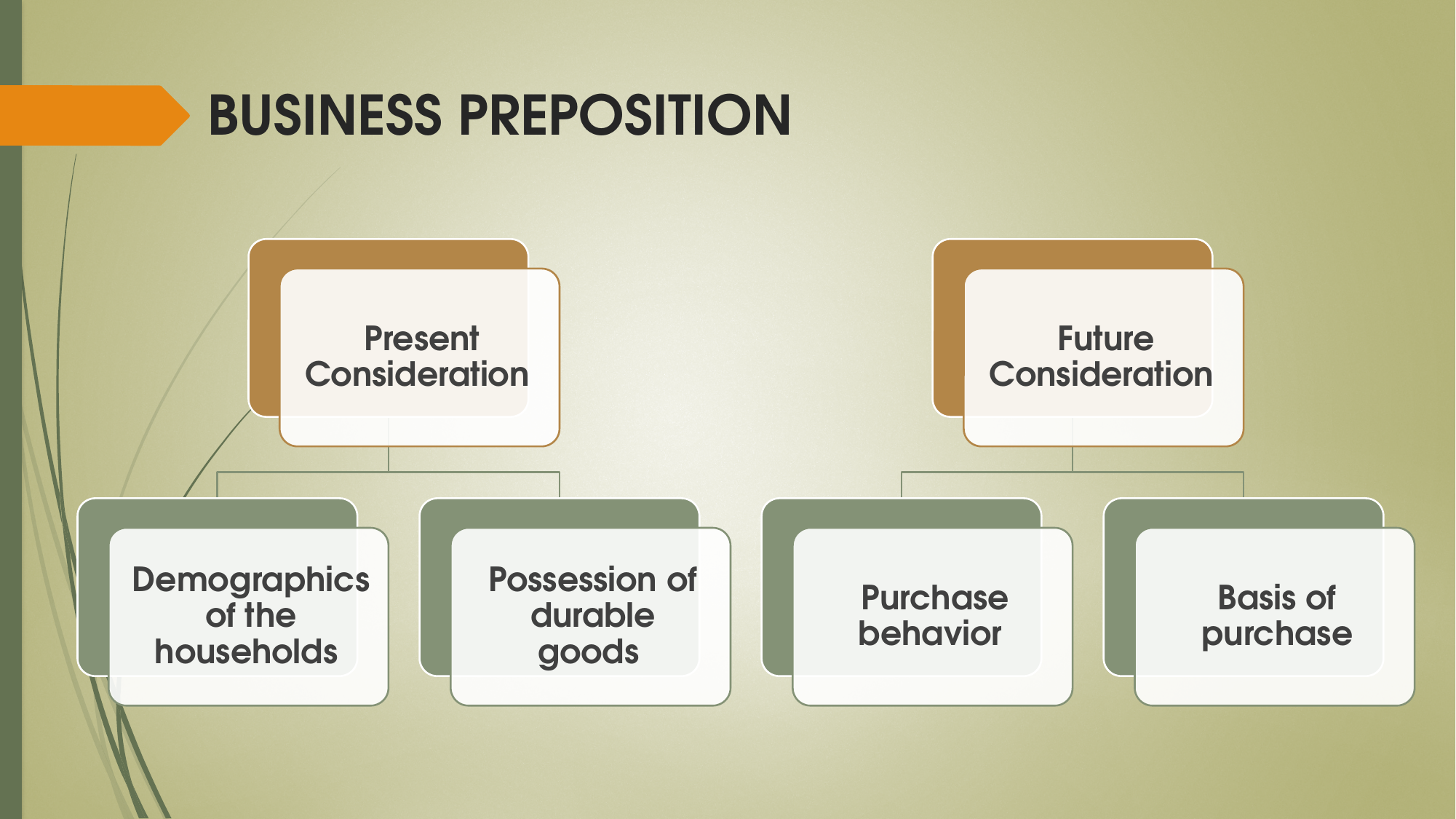

# BUSINESS PREPOSITION
Present Consideration
Demographics of the households
Possession of durable goods
Future Consideration
Purchase behavior
Basis of purchase